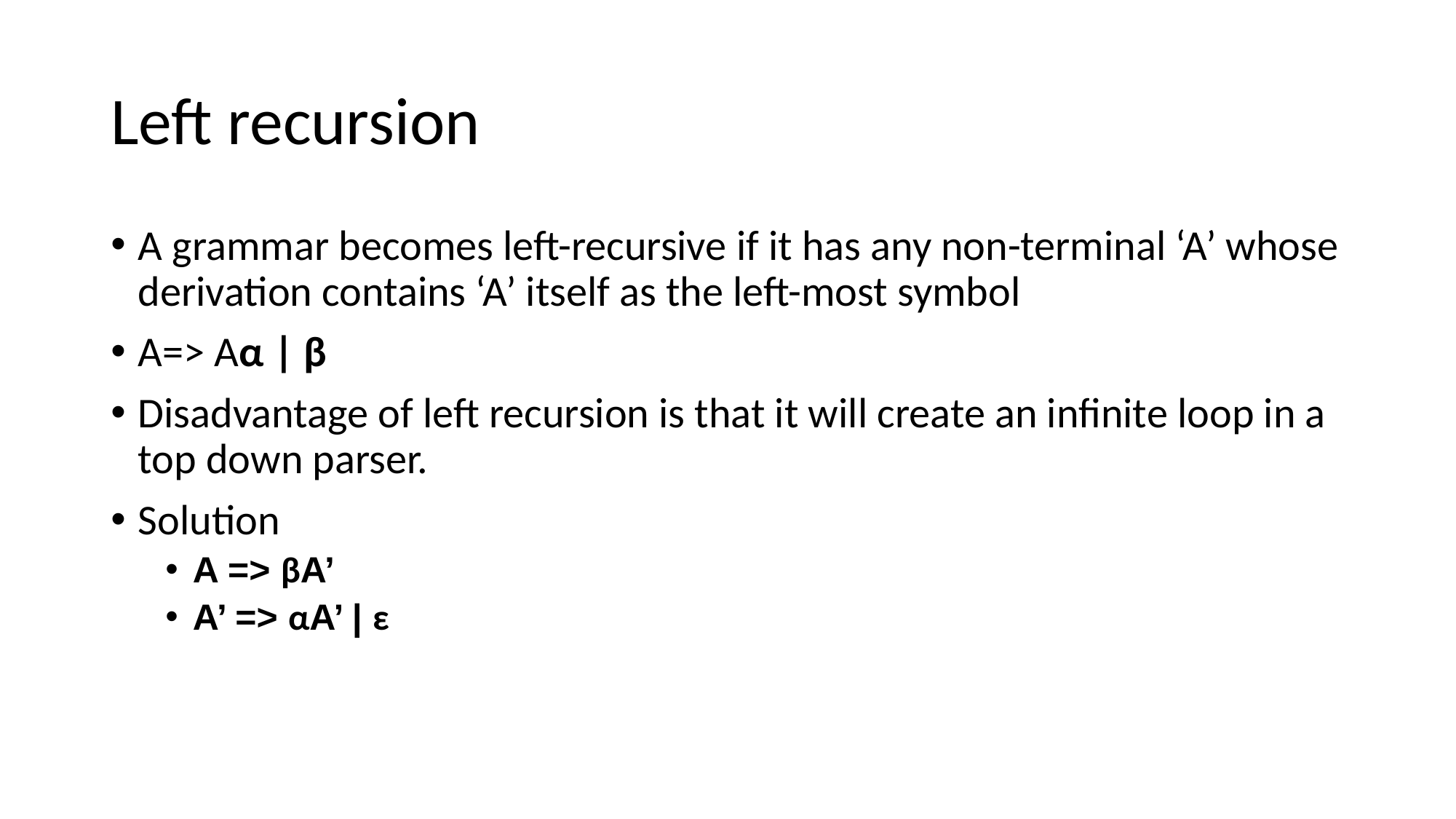

# Left recursion
A grammar becomes left-recursive if it has any non-terminal ‘A’ whose derivation contains ‘A’ itself as the left-most symbol
A=> Aα | β
Disadvantage of left recursion is that it will create an infinite loop in a top down parser.
Solution
A => βA’
A’ => αA’ | ε